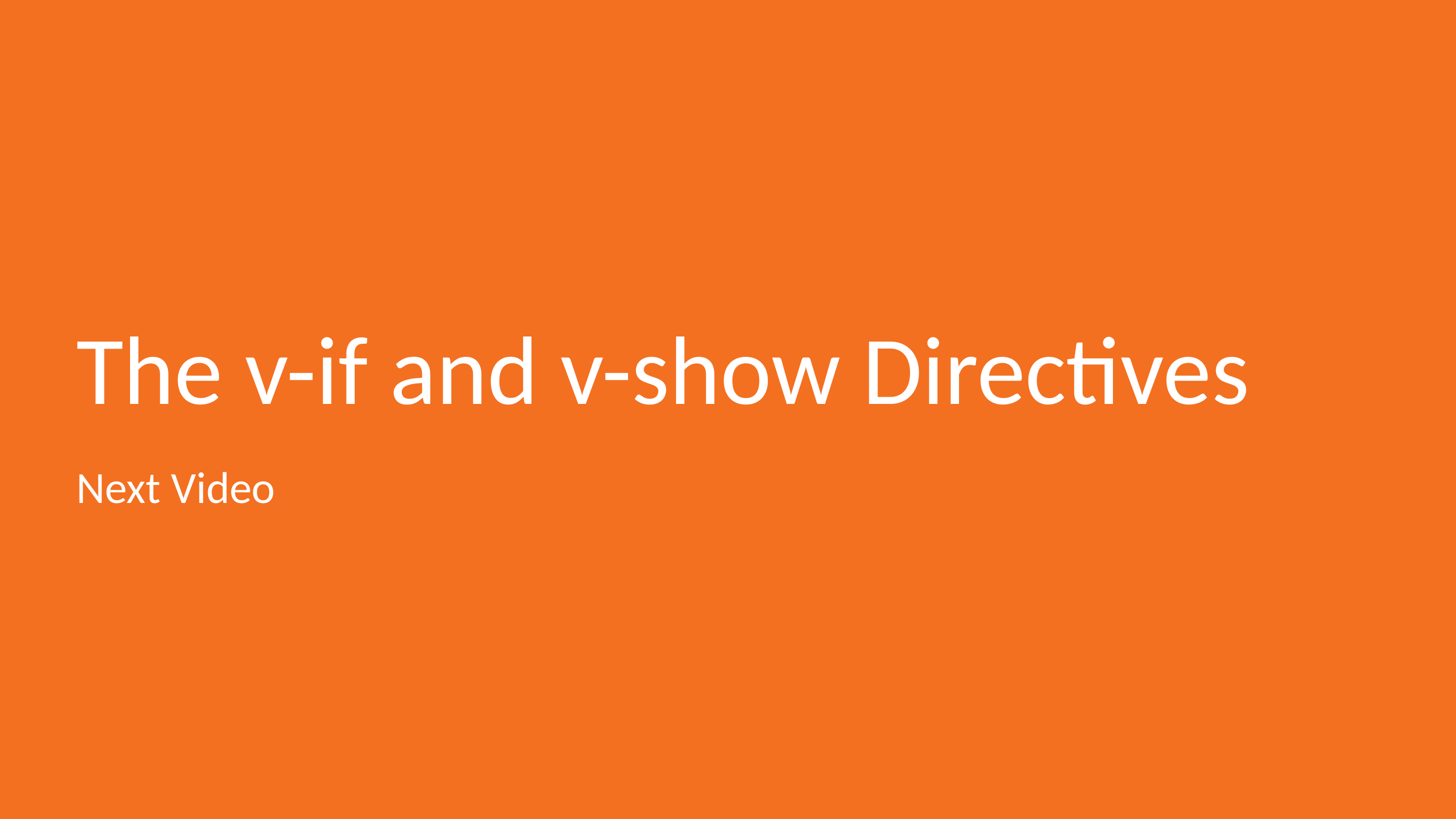

# The v-if and v-show Directives
Next Video